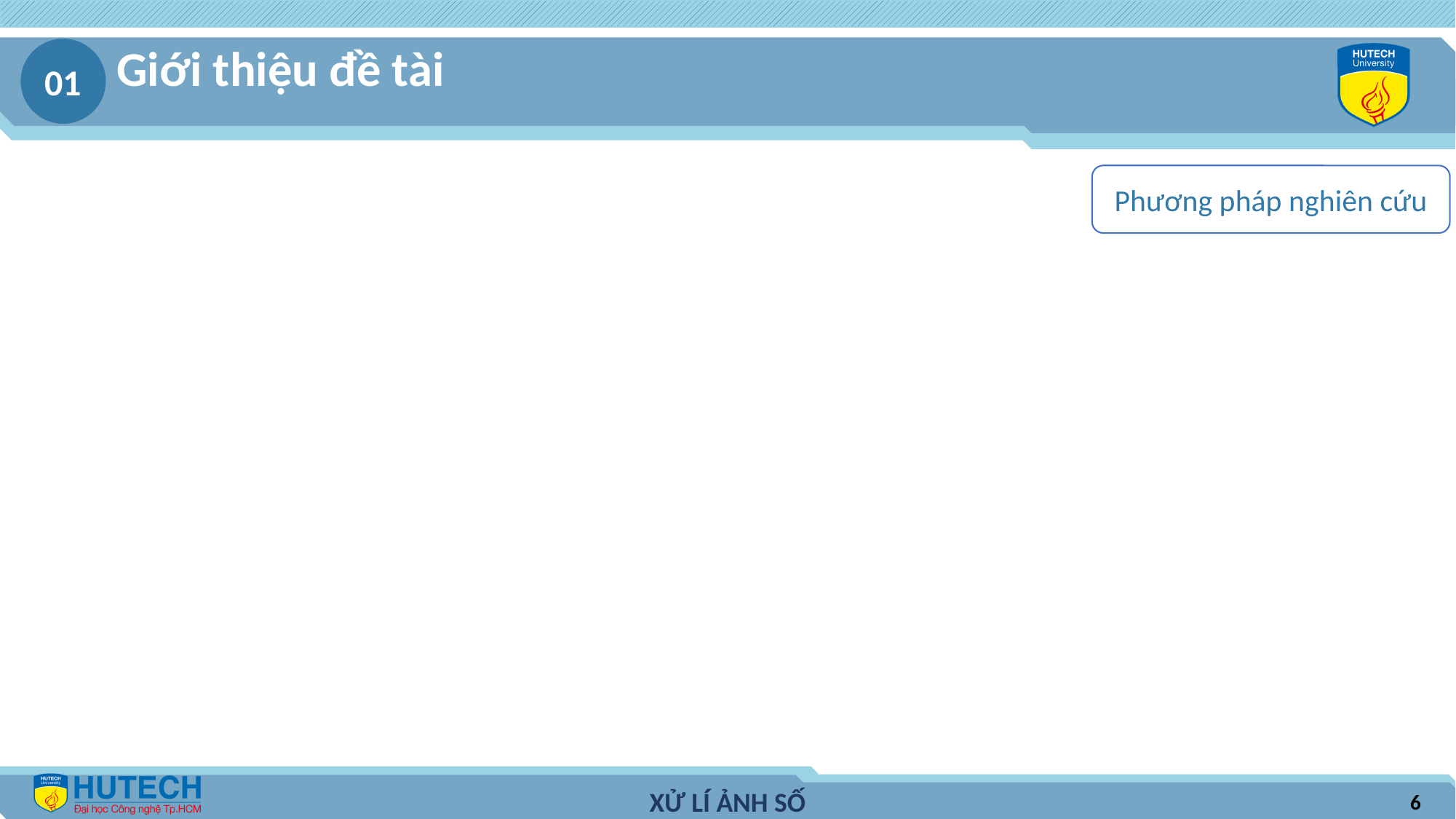

Giới thiệu đề tài
01
Phương pháp nghiên cứu
6